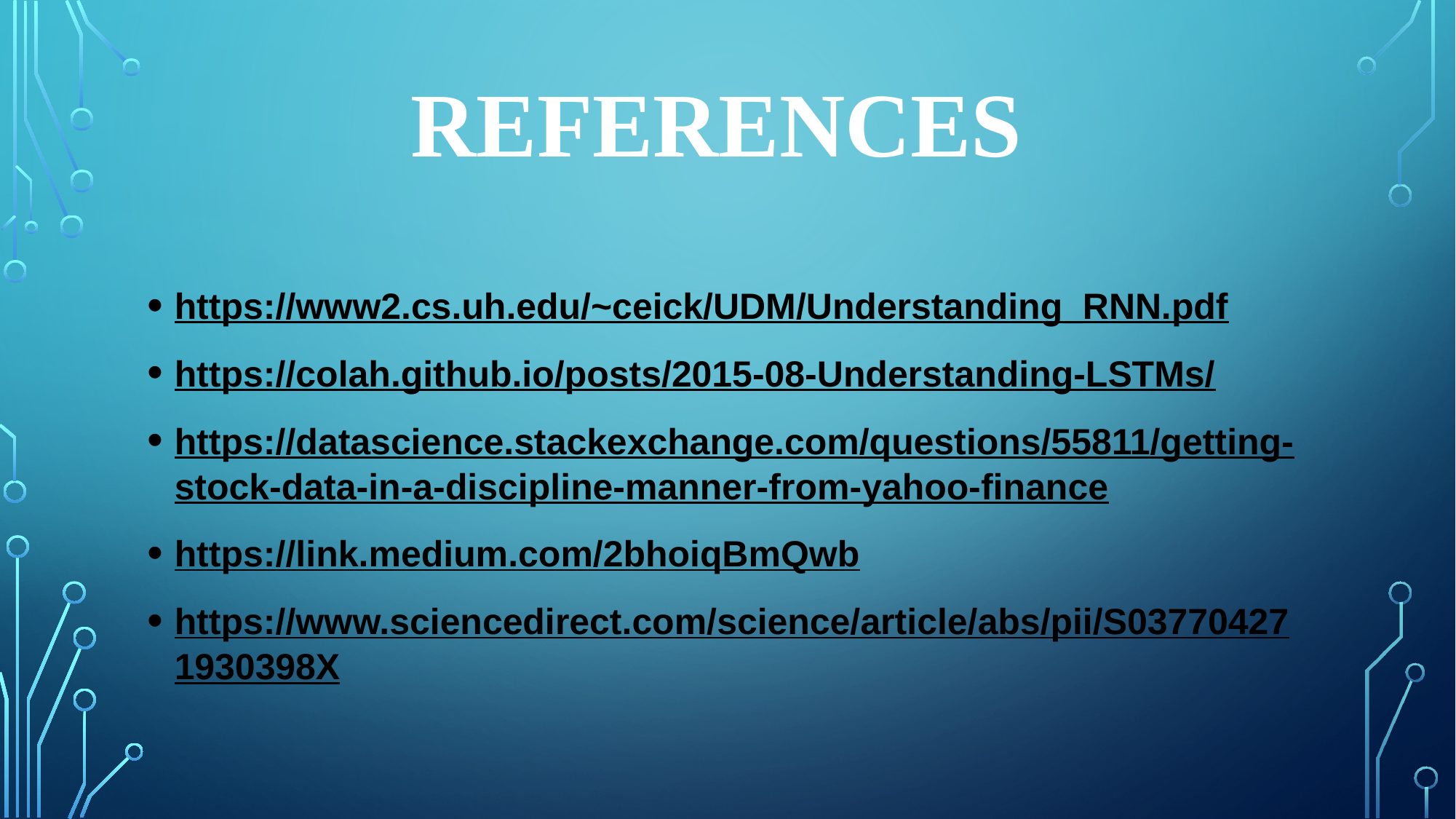

# REFERENCES
https://www2.cs.uh.edu/~ceick/UDM/Understanding_RNN.pdf
https://colah.github.io/posts/2015-08-Understanding-LSTMs/
https://datascience.stackexchange.com/questions/55811/getting-stock-data-in-a-discipline-manner-from-yahoo-finance
https://link.medium.com/2bhoiqBmQwb
https://www.sciencedirect.com/science/article/abs/pii/S037704271930398X